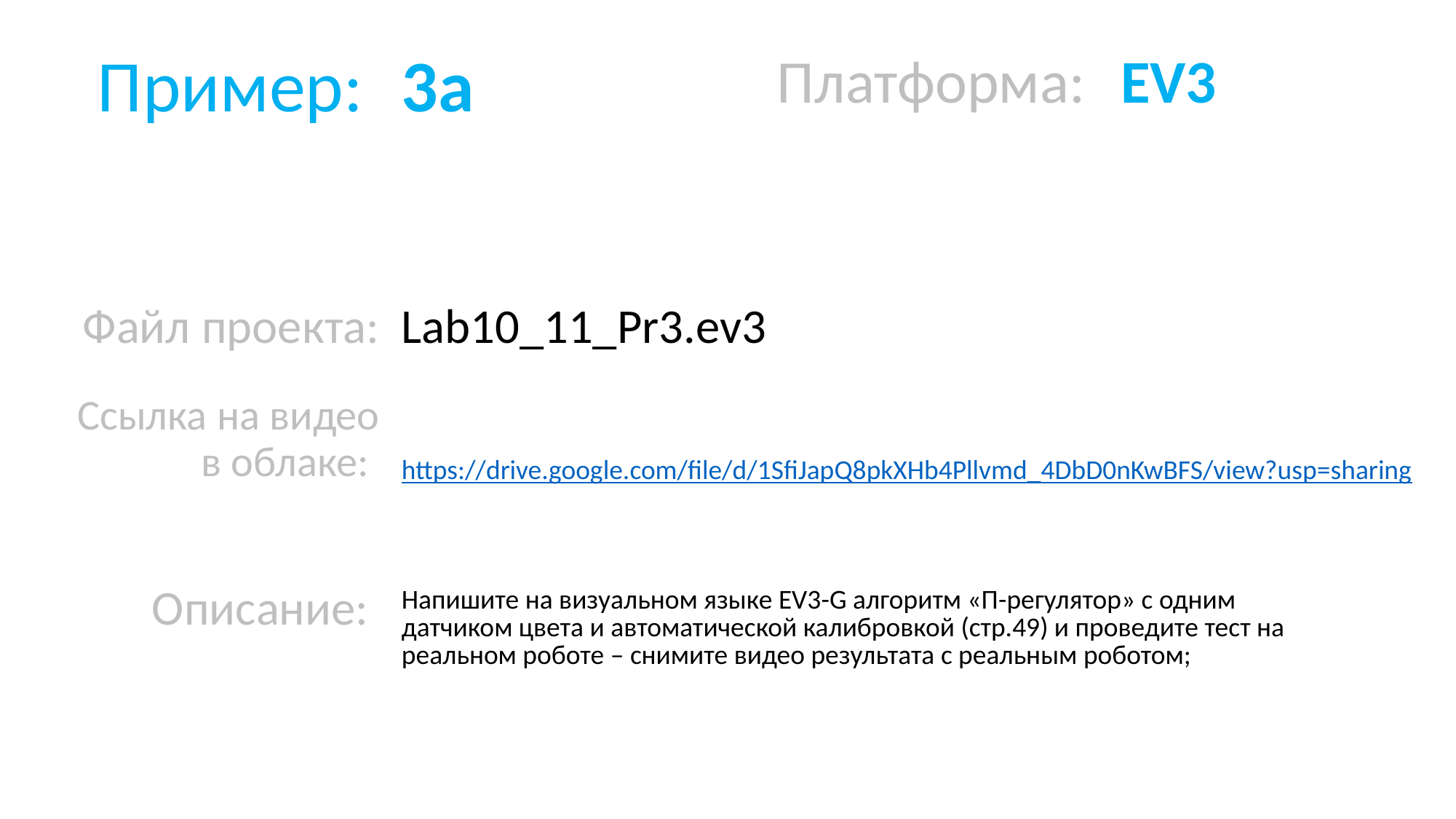

| Пример: | 3a | Платформа: | EV3 |
| --- | --- | --- | --- |
|  |  |  |  |
| Файл проекта: Ссылка на видео в облаке: | Lab10\_11\_Pr3.ev3 https://drive.google.com/file/d/1SfiJapQ8pkXHb4Pllvmd\_4DbD0nKwBFS/view?usp=sharing |  |  |
| Описание: | Напишите на визуальном языке EV3-G алгоритм «П-регулятор» с одним датчиком цвета и автоматической калибровкой (стр.49) и проведите тест на реальном роботе – снимите видео результата с реальным роботом; |  |  |